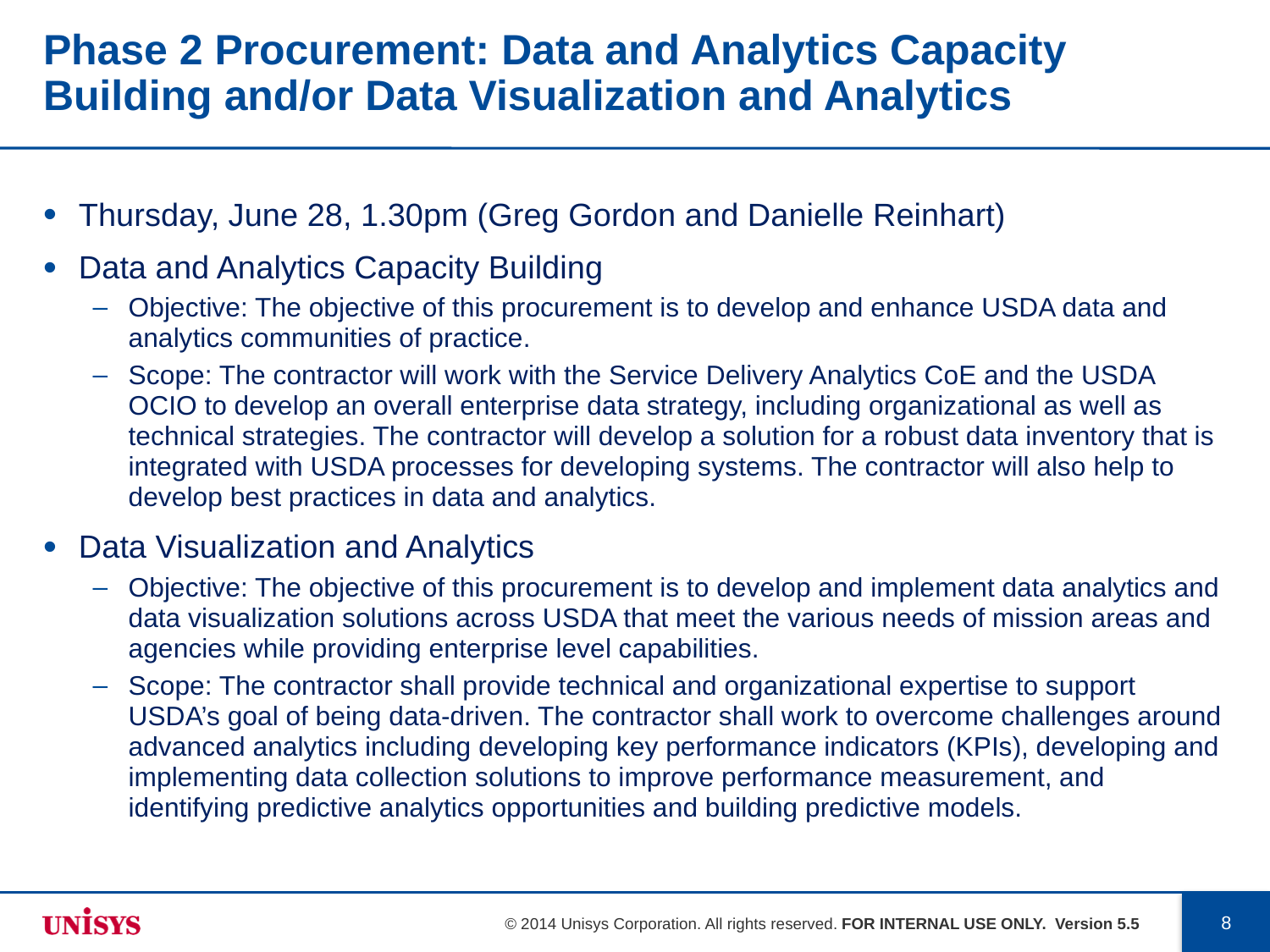

# Phase 2 Procurement: Data and Analytics Capacity Building and/or Data Visualization and Analytics
Thursday, June 28, 1.30pm (Greg Gordon and Danielle Reinhart)
Data and Analytics Capacity Building
Objective: The objective of this procurement is to develop and enhance USDA data and analytics communities of practice.
Scope: The contractor will work with the Service Delivery Analytics CoE and the USDA OCIO to develop an overall enterprise data strategy, including organizational as well as technical strategies. The contractor will develop a solution for a robust data inventory that is integrated with USDA processes for developing systems. The contractor will also help to develop best practices in data and analytics.
Data Visualization and Analytics
Objective: The objective of this procurement is to develop and implement data analytics and data visualization solutions across USDA that meet the various needs of mission areas and agencies while providing enterprise level capabilities.
Scope: The contractor shall provide technical and organizational expertise to support USDA’s goal of being data-driven. The contractor shall work to overcome challenges around advanced analytics including developing key performance indicators (KPIs), developing and implementing data collection solutions to improve performance measurement, and identifying predictive analytics opportunities and building predictive models.